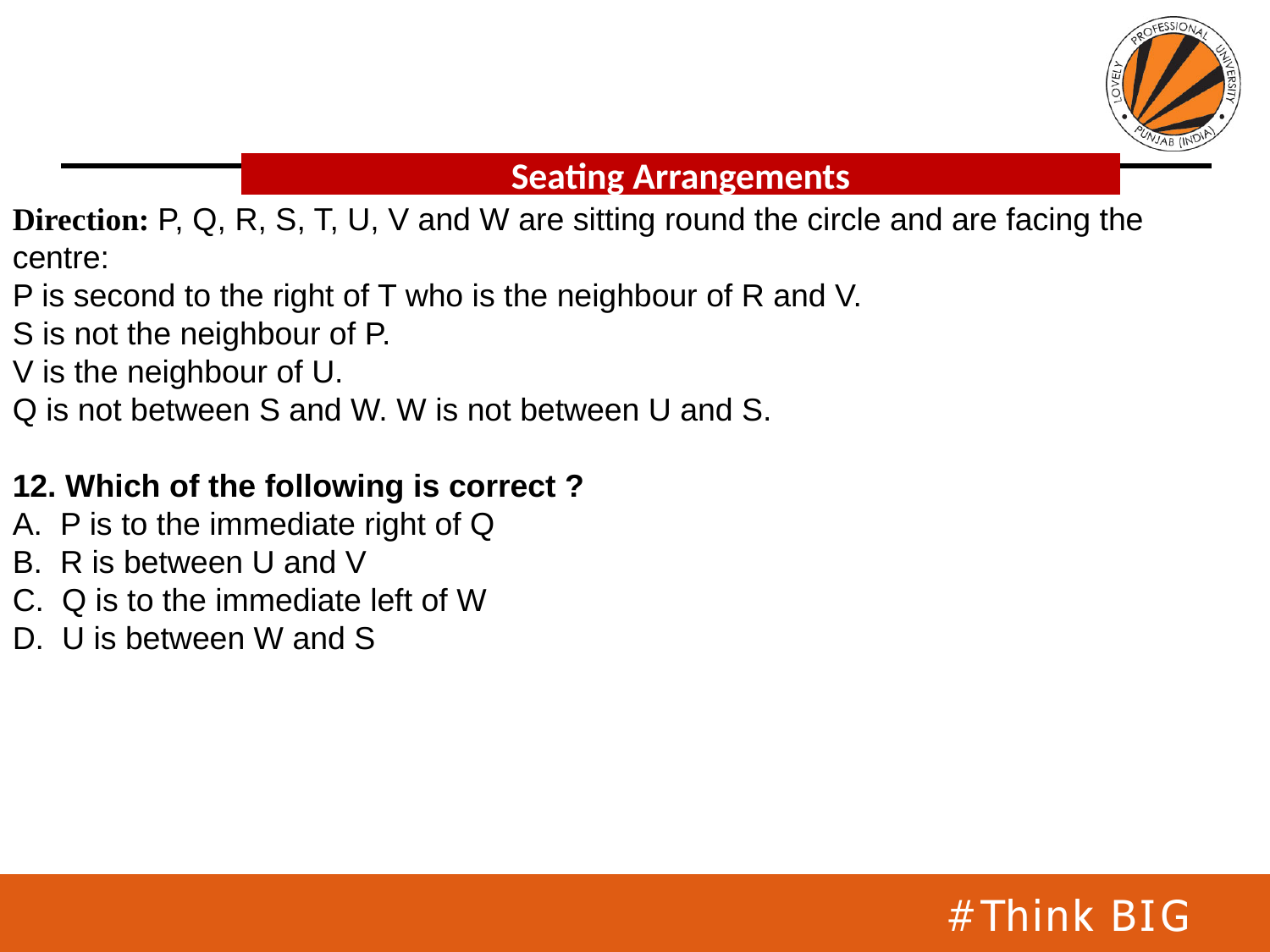

Seating Arrangements
Direction: P, Q, R, S, T, U, V and W are sitting round the circle and are facing the centre:
P is second to the right of T who is the neighbour of R and V.
S is not the neighbour of P.
V is the neighbour of U.
Q is not between S and W. W is not between U and S.

12. Which of the following is correct ?
A.  P is to the immediate right of Q
B.  R is between U and V
C.  Q is to the immediate left of W
D.  U is between W and S